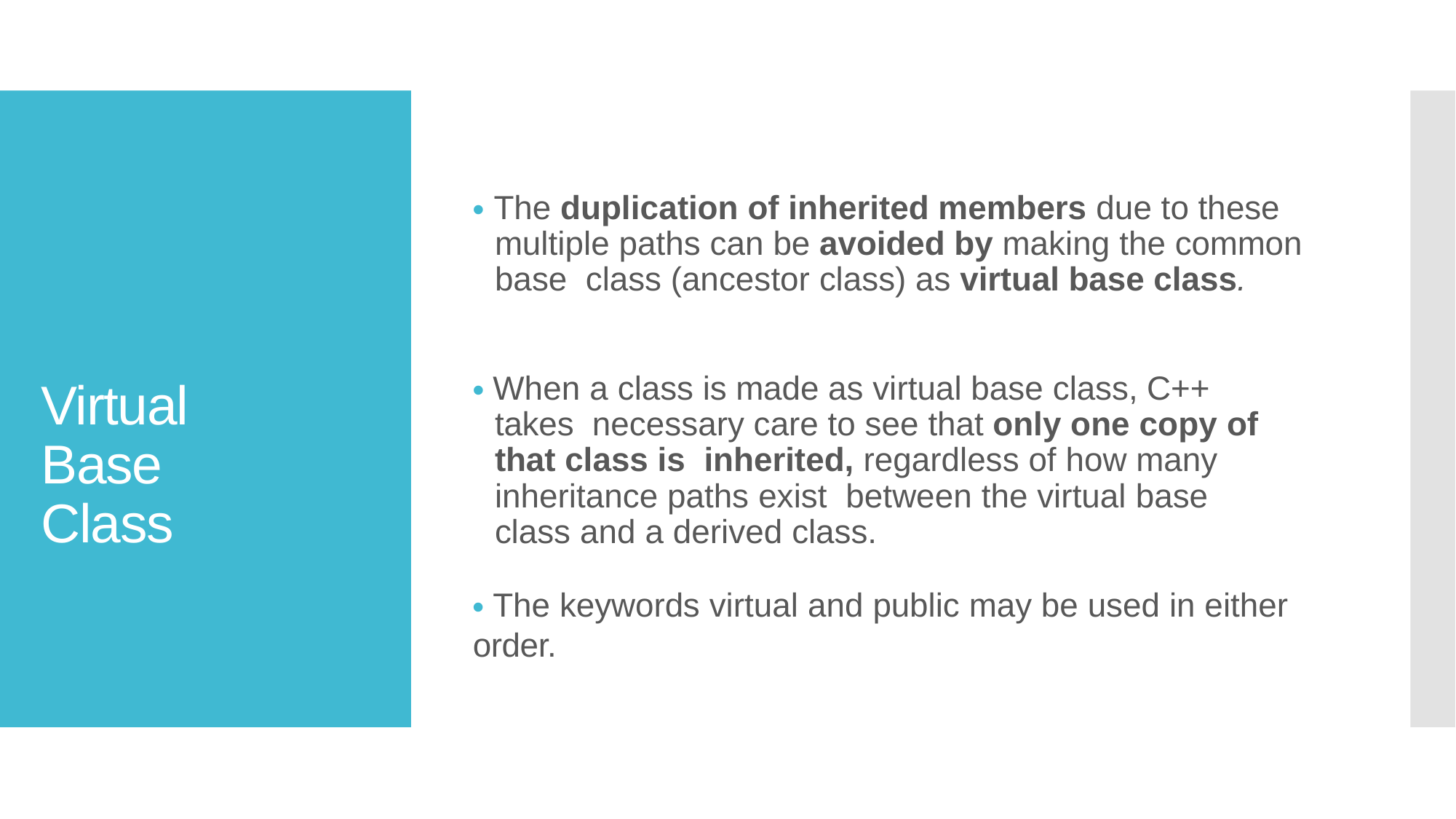

# 🞄 The duplication of inherited members due to these  multiple paths can be avoided by making the common base  class (ancestor class) as virtual base class.
🞄 When a class is made as virtual base class, C++ takes  necessary care to see that only one copy of that class is  inherited, regardless of how many inheritance paths exist  between the virtual base class and a derived class.
Virtual Base  Class
🞄 The keywords virtual and public may be used in either order.